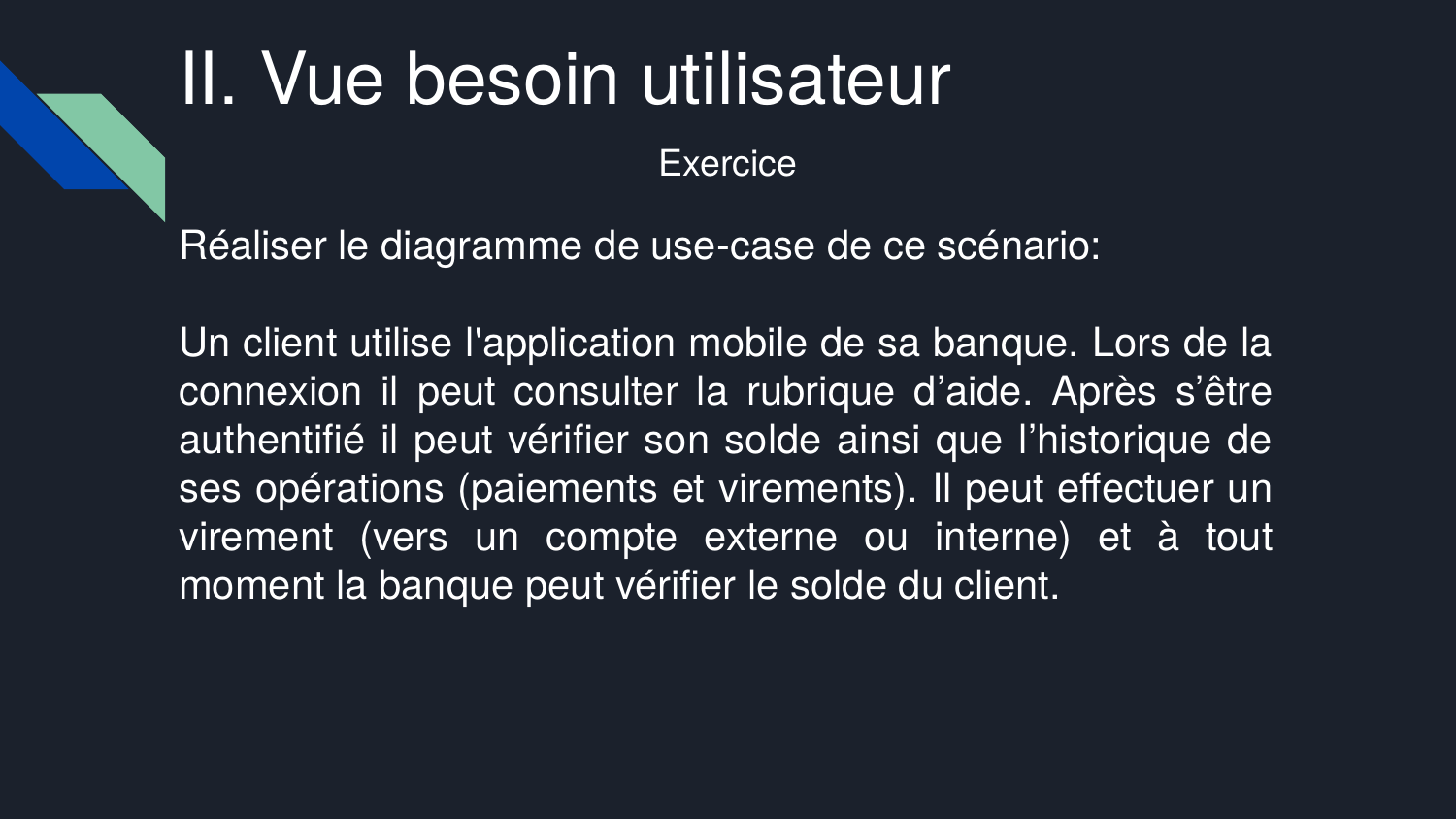

II. Vue besoin utilisateur
Exercice
Réaliser le diagramme de use-case de ce scénario:

Un client utilise l'application mobile de sa banque. Lors de la connexion il peut consulter la rubrique d’aide. Après s’être authentifié il peut vérifier son solde ainsi que l’historique de ses opérations (paiements et virements). Il peut effectuer un virement (vers un compte externe ou interne) et à tout moment la banque peut vérifier le solde du client.